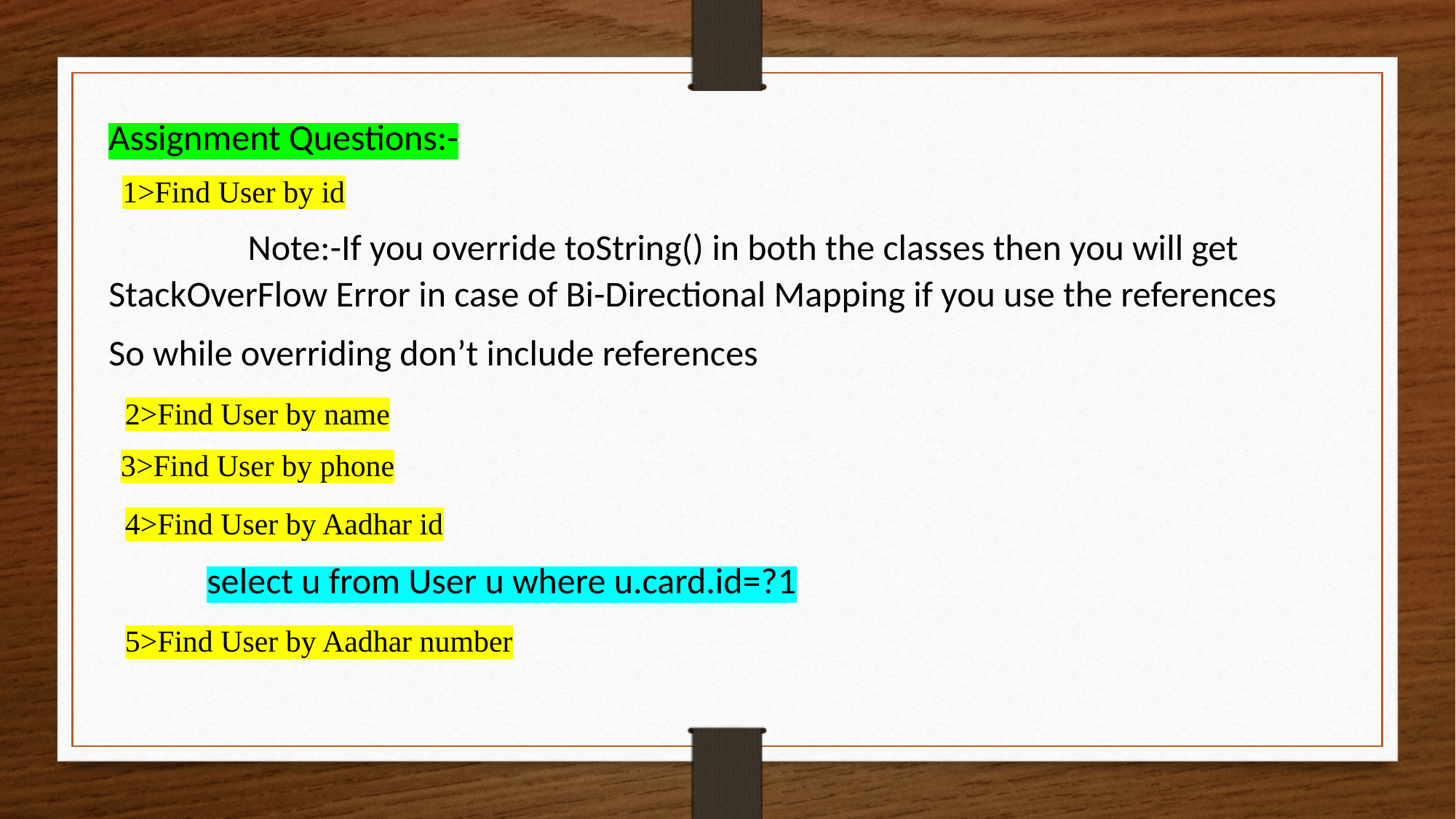

Assignment Questions:-
  1>Find User by id
                 Note:-If you override toString() in both the classes then you will get StackOverFlow Error in case of Bi-Directional Mapping if you use the references
So while overriding don’t include references
  2>Find User by name
  3>Find User by phone
  4>Find User by Aadhar id
            select u from User u where u.card.id=?1
  5>Find User by Aadhar number